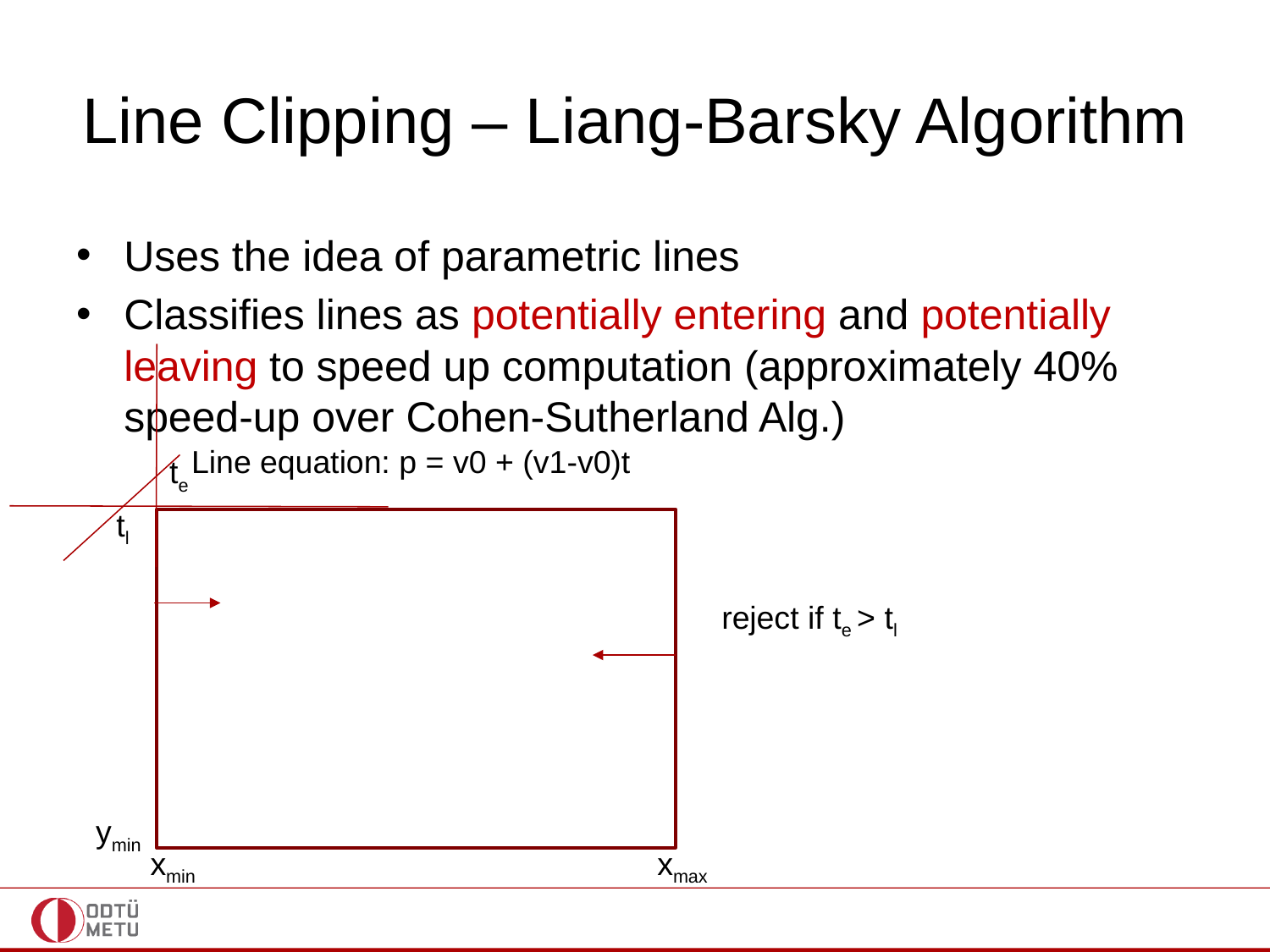

# Line Clipping – Liang-Barsky Algorithm
Uses the idea of parametric lines
Classifies lines as potentially entering and potentially leaving to speed up computation (approximately 40% speed-up over Cohen-Sutherland Alg.)

Line equation: p = v0 + (v1-v0)t
te

ymin
xmin
xmax
tl
reject if te > tl